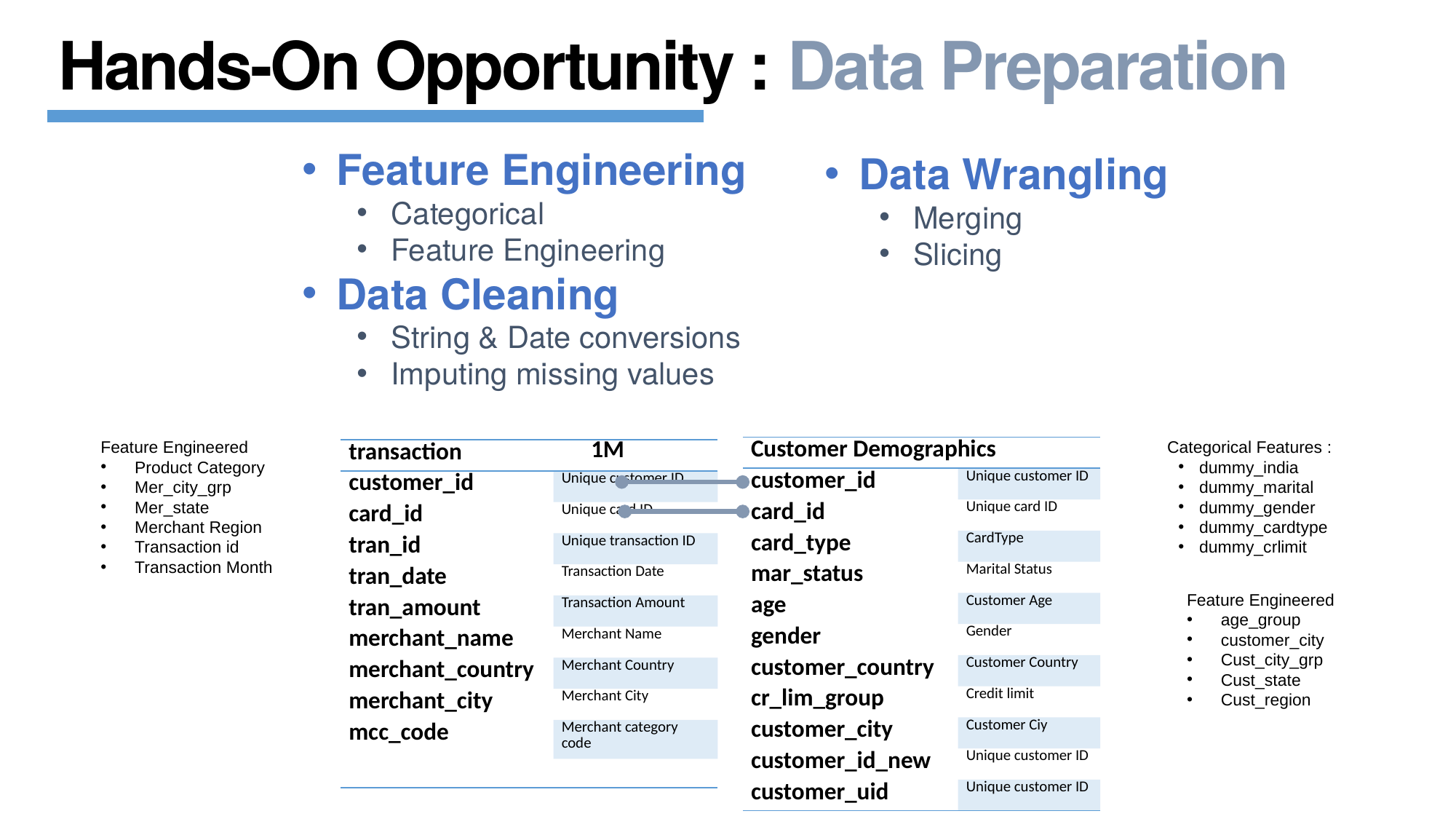

Hands-On Opportunity : Data Preparation
Feature Engineering
Categorical
Feature Engineering
Data Cleaning
String & Date conversions
Imputing missing values
Data Wrangling
Merging
Slicing

Feature Engineered
Product Category
Mer_city_grp
Mer_state
Merchant Region
Transaction id
Transaction Month
Categorical Features :
dummy_india
dummy_marital
dummy_gender
dummy_cardtype
dummy_crlimit
| Customer Demographics |  |
| --- | --- |
| customer\_id | Unique customer ID |
| card\_id | Unique card ID |
| card\_type | CardType |
| mar\_status | Marital Status |
| age | Customer Age |
| gender | Gender |
| customer\_country | Customer Country |
| cr\_lim\_group | Credit limit |
| customer\_city | Customer Ciy |
| customer\_id\_new | Unique customer ID |
| customer\_uid | Unique customer ID |
| transaction |  | 1M |
| --- | --- | --- |
| customer\_id | Unique customer ID |  |
| card\_id | Unique card ID |  |
| tran\_id | Unique transaction ID |  |
| tran\_date | Transaction Date |  |
| tran\_amount | Transaction Amount |  |
| merchant\_name | Merchant Name |  |
| merchant\_country | Merchant Country |  |
| merchant\_city | Merchant City |  |
| mcc\_code | Merchant category code |  |
|  |  |  |
Feature Engineered
age_group
customer_city
Cust_city_grp
Cust_state
Cust_region